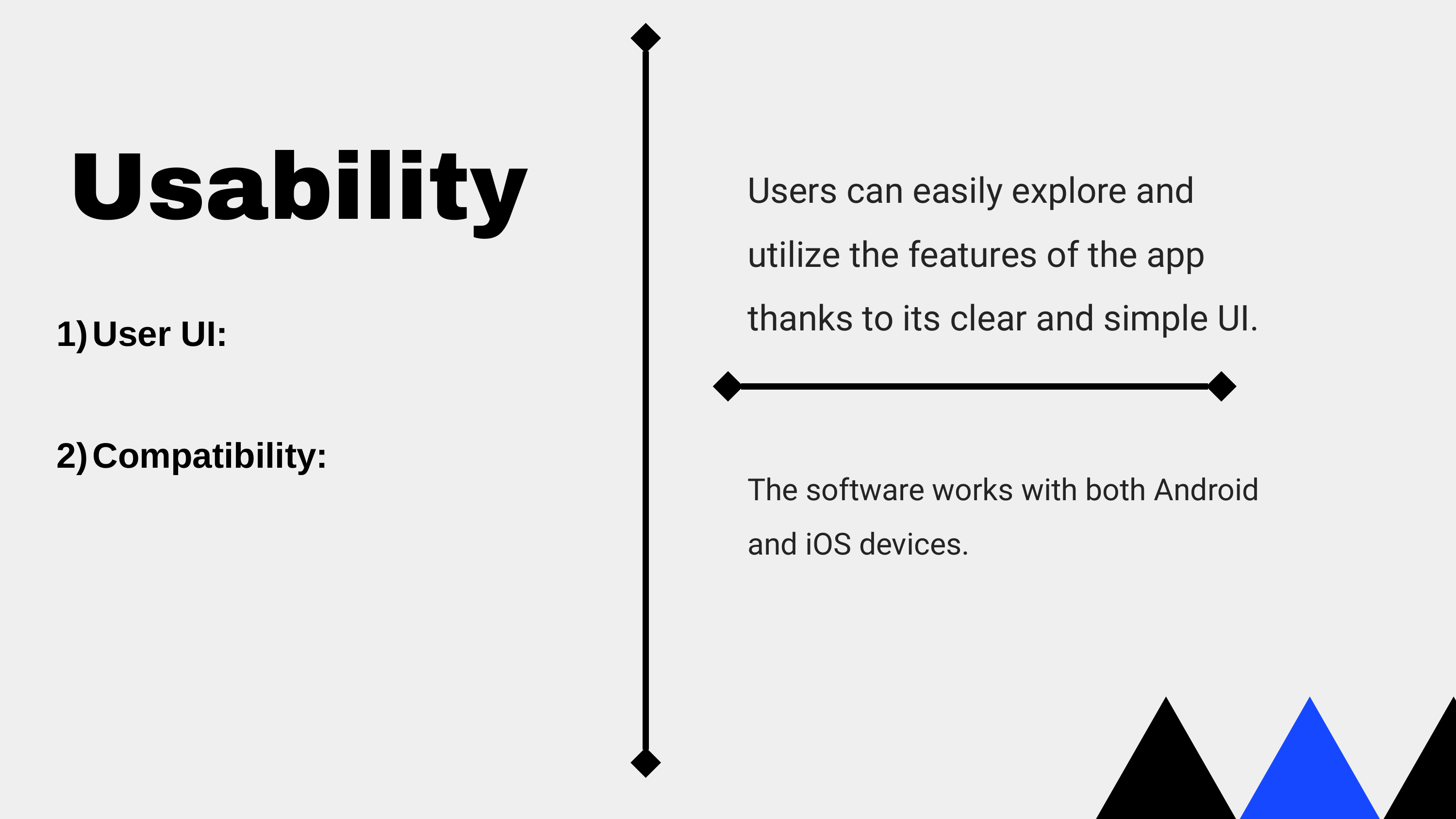

Usability
Users can easily explore and utilize the features of the app thanks to its clear and simple UI.
User UI:

Compatibility:

The software works with both Android and iOS devices.